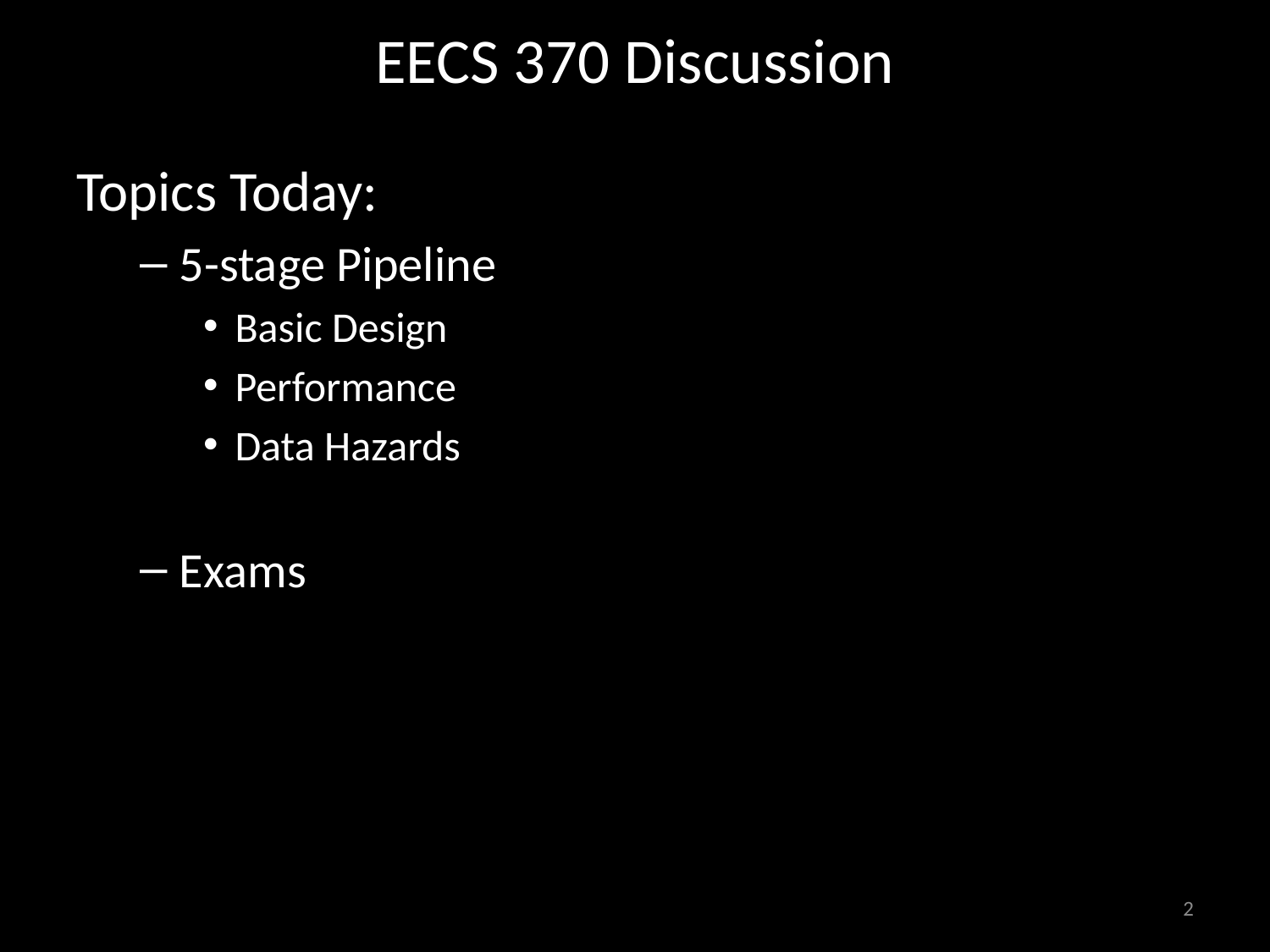

# EECS 370 Discussion
Topics Today:
5-stage Pipeline
Basic Design
Performance
Data Hazards

Exams
2